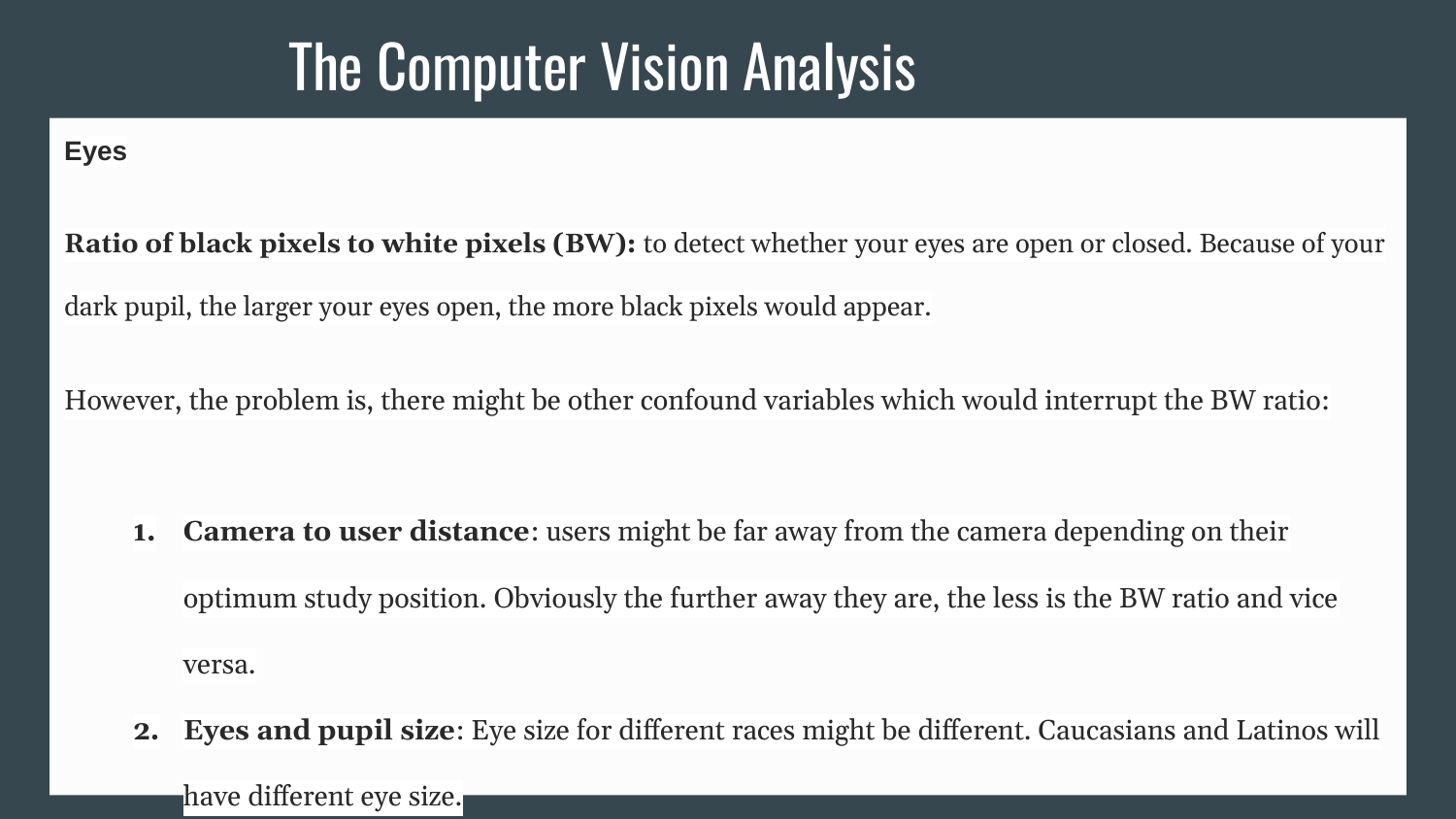

# The Computer Vision Analysis

Eyes
Ratio of black pixels to white pixels (BW): to detect whether your eyes are open or closed. Because of your dark pupil, the larger your eyes open, the more black pixels would appear.
However, the problem is, there might be other confound variables which would interrupt the BW ratio:
Camera to user distance: users might be far away from the camera depending on their optimum study position. Obviously the further away they are, the less is the BW ratio and vice versa.
Eyes and pupil size: Eye size for different races might be different. Caucasians and Latinos will have different eye size.